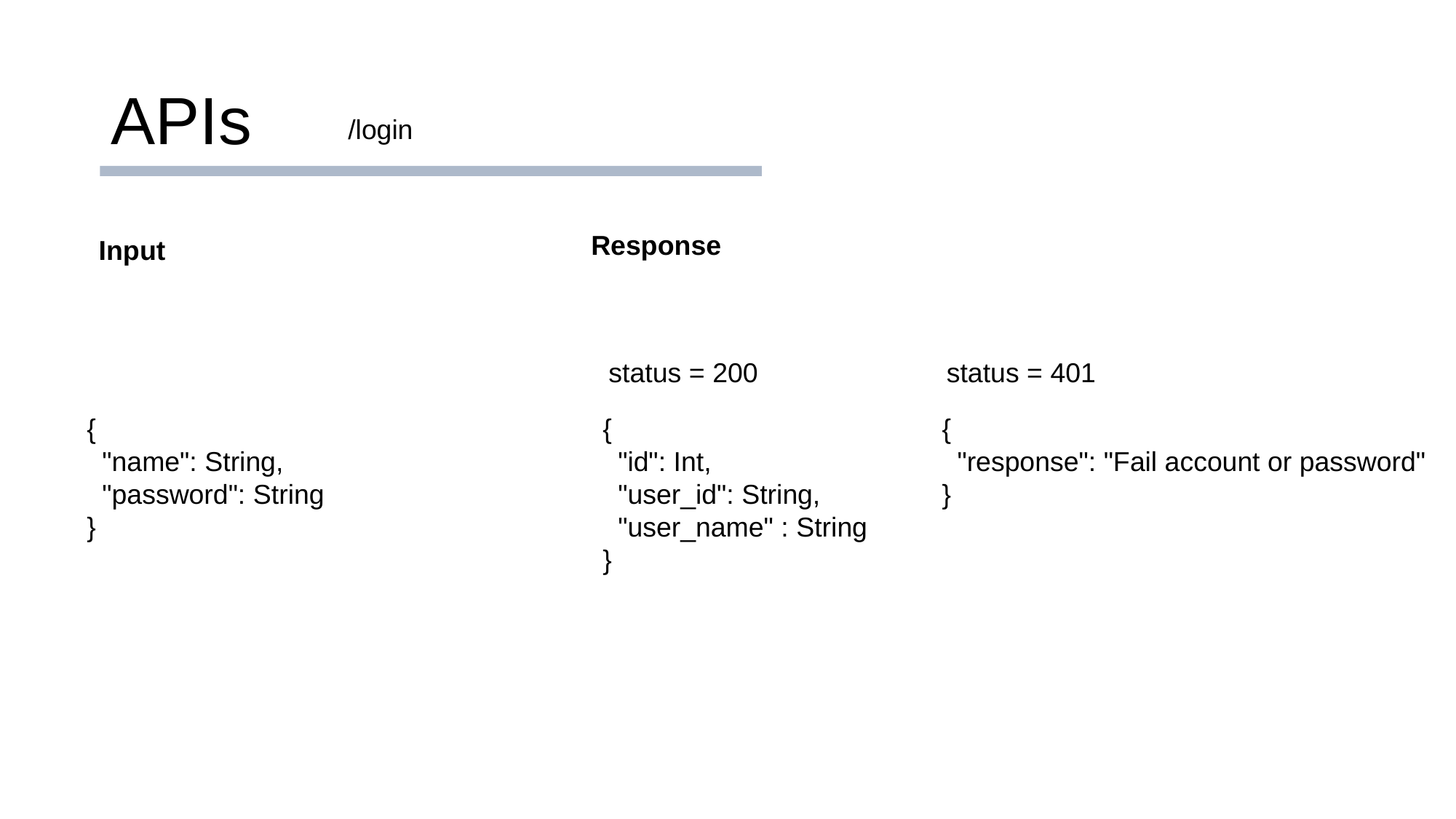

# APIs
/login

Response
Input
status = 200
status = 401
{
  "name": String,
  "password": String
}
{
  "id": Int,
  "user_id": String,
  "user_name" : String
}
{
  "response": "Fail account or password"
}